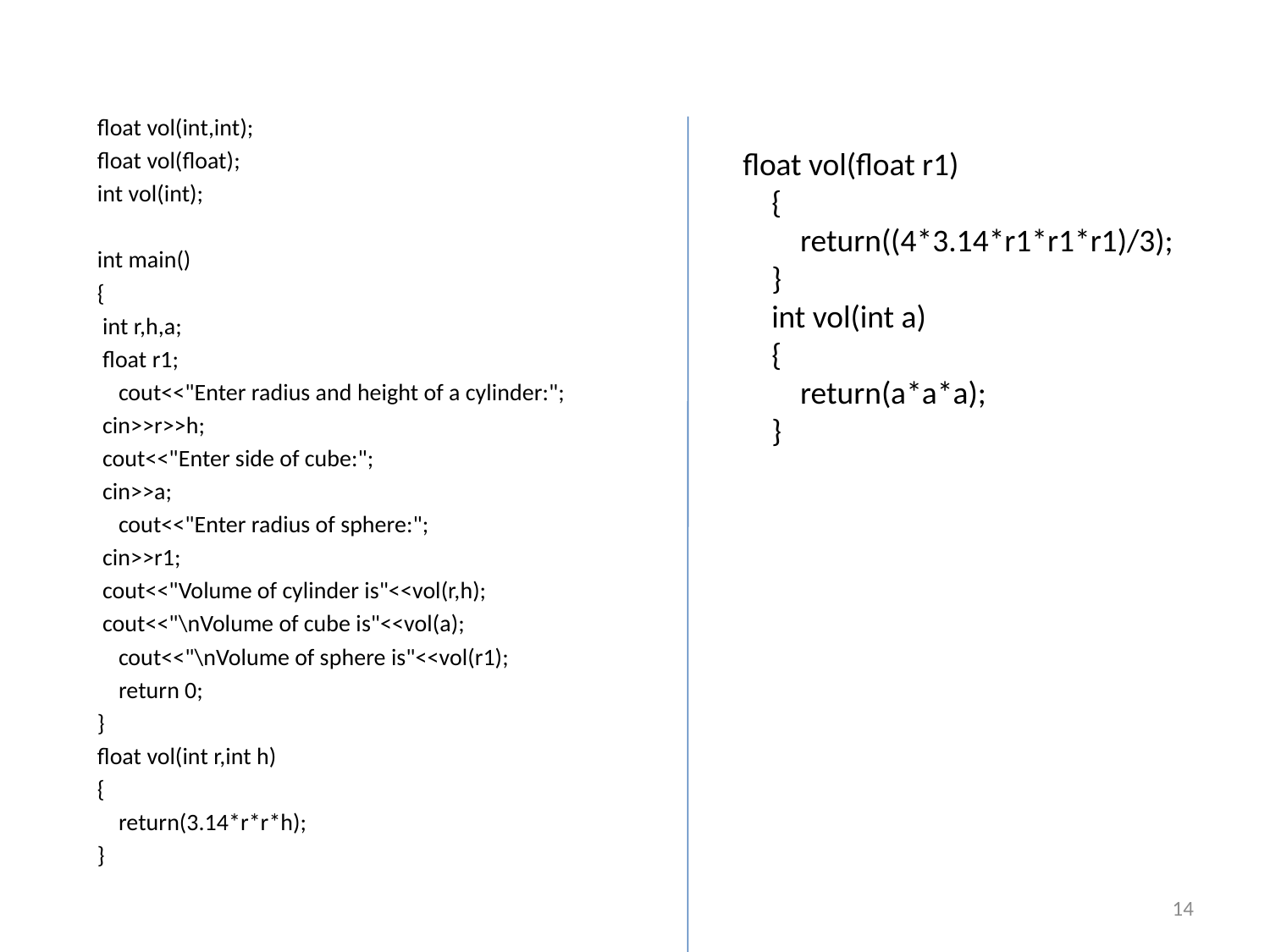

#
    float vol(int,int);
    float vol(float);
    int vol(int);

    int main()
    {
     int r,h,a;
     float r1;
        cout<<"Enter radius and height of a cylinder:";
     cin>>r>>h;
     cout<<"Enter side of cube:";
     cin>>a;
        cout<<"Enter radius of sphere:";
     cin>>r1;
     cout<<"Volume of cylinder is"<<vol(r,h);
     cout<<"\nVolume of cube is"<<vol(a);
        cout<<"\nVolume of sphere is"<<vol(r1);
        return 0;
    }
    float vol(int r,int h)
    {
        return(3.14*r*r*h);
    }

float vol(float r1)
    {
        return((4*3.14*r1*r1*r1)/3);
    }
    int vol(int a)
    {
        return(a*a*a);
    }

14